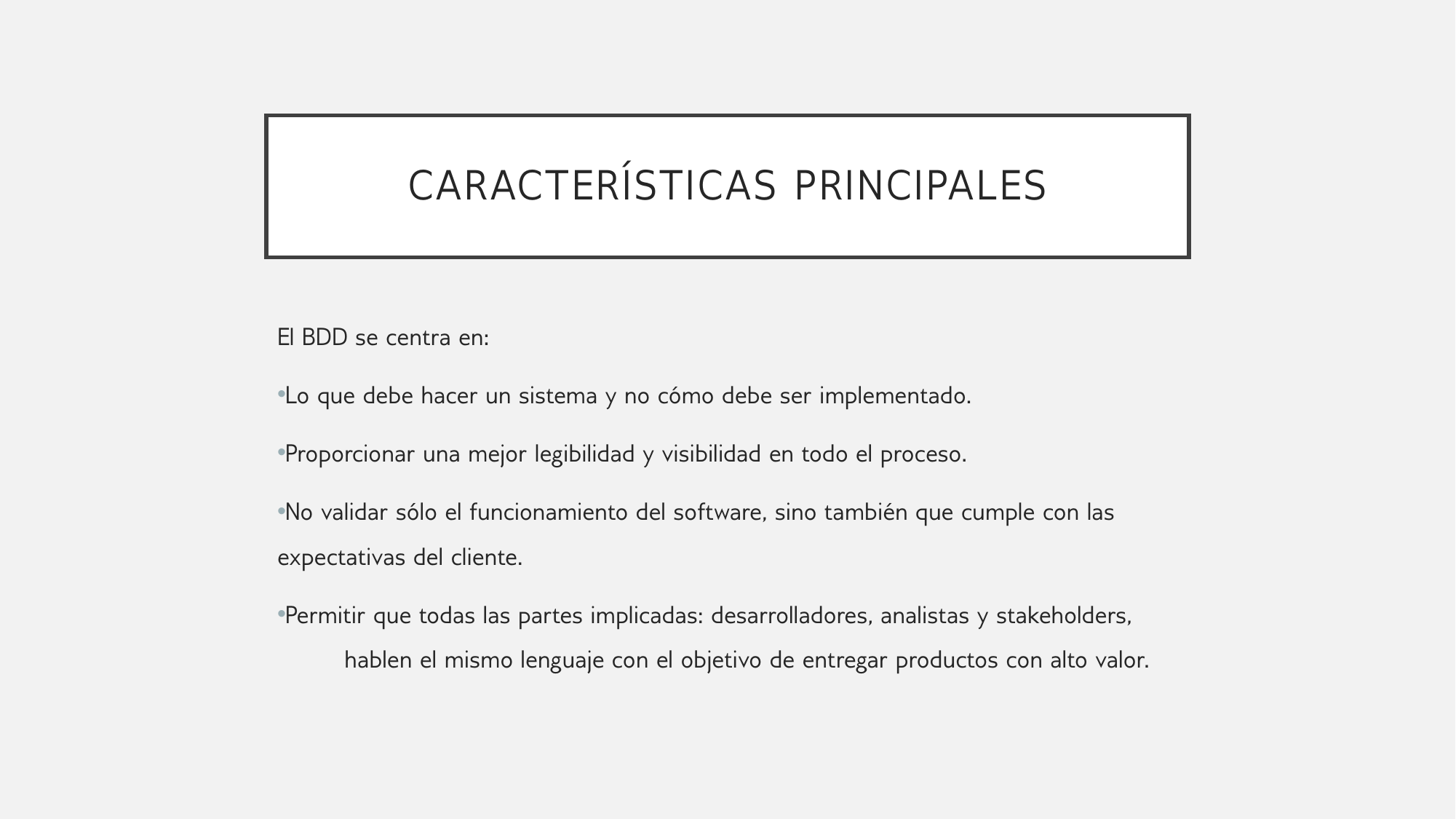

# Características principales
El BDD se centra en:
Lo que debe hacer un sistema y no cómo debe ser implementado.
Proporcionar una mejor legibilidad y visibilidad en todo el proceso.
No validar sólo el funcionamiento del software, sino también que cumple con las expectativas del cliente.
Permitir que todas las partes implicadas: desarrolladores, analistas y stakeholders,                hablen el mismo lenguaje con el objetivo de entregar productos con alto valor.